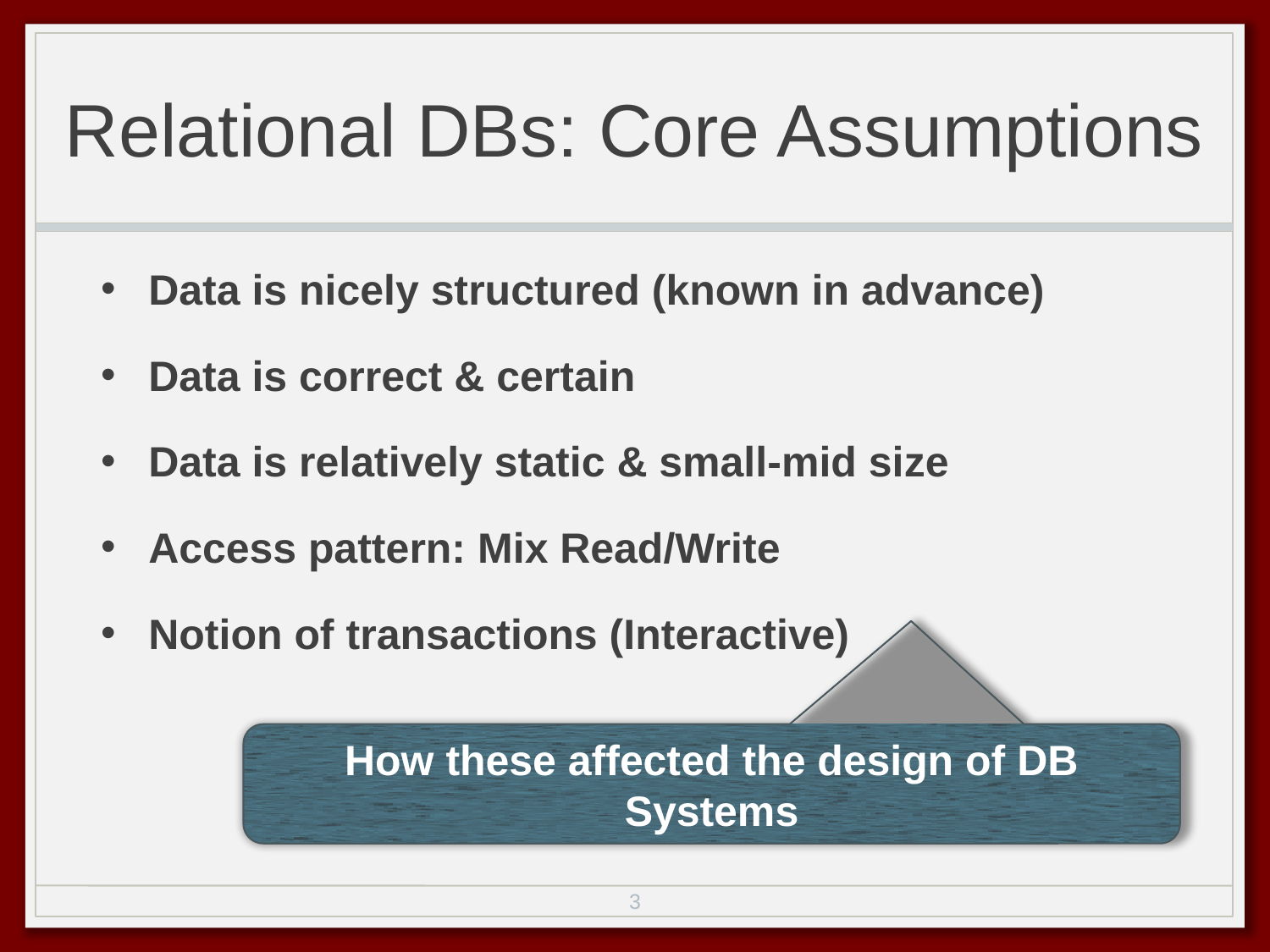

# Relational DBs: Core Assumptions
Data is nicely structured (known in advance)
Data is correct & certain
Data is relatively static & small-mid size
Access pattern: Mix Read/Write
Notion of transactions (Interactive)
How these affected the design of DB Systems
3